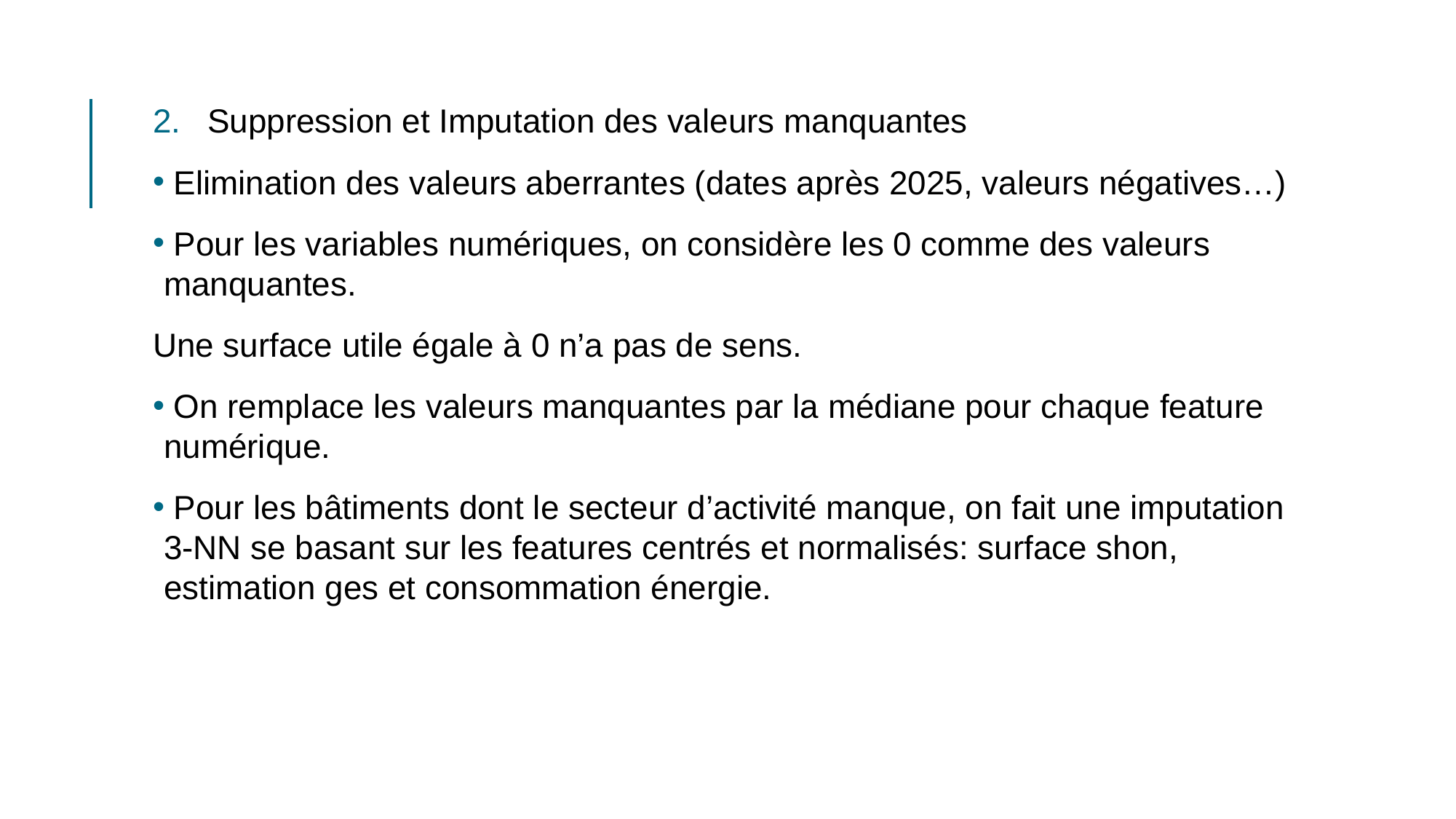

Suppression et Imputation des valeurs manquantes
 Elimination des valeurs aberrantes (dates après 2025, valeurs négatives…)
 Pour les variables numériques, on considère les 0 comme des valeurs manquantes.
Une surface utile égale à 0 n’a pas de sens.
 On remplace les valeurs manquantes par la médiane pour chaque feature numérique.
 Pour les bâtiments dont le secteur d’activité manque, on fait une imputation 3-NN se basant sur les features centrés et normalisés: surface shon, estimation ges et consommation énergie.